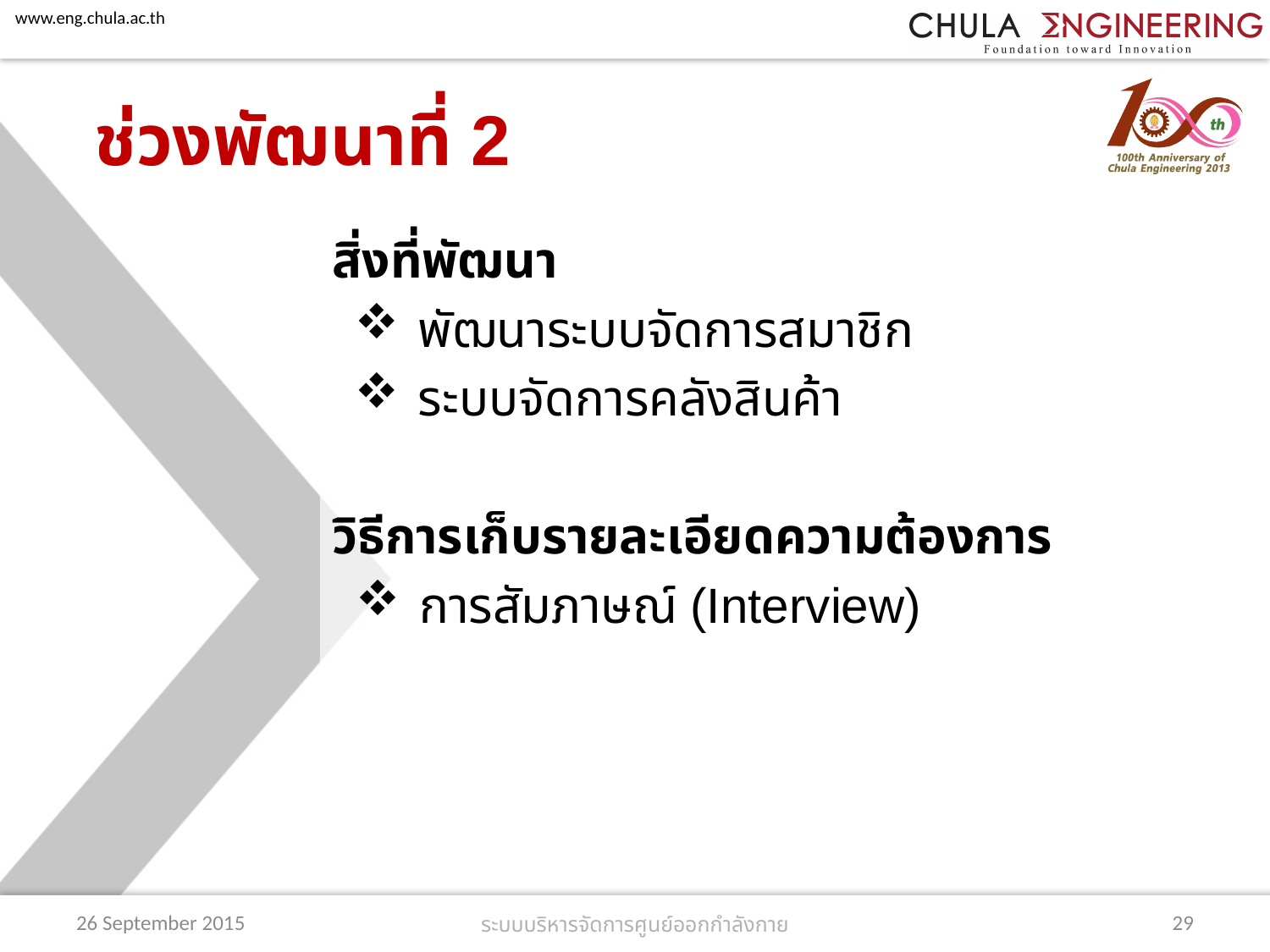

# ช่วงพัฒนาที่ 2
สิ่งที่พัฒนา
พัฒนาระบบจัดการสมาชิก
ระบบจัดการคลังสินค้า

วิธีการเก็บรายละเอียดความต้องการ
การสัมภาษณ์ (Interview)

26 September 2015
29
ระบบบริหารจัดการศูนย์ออกกำลังกาย